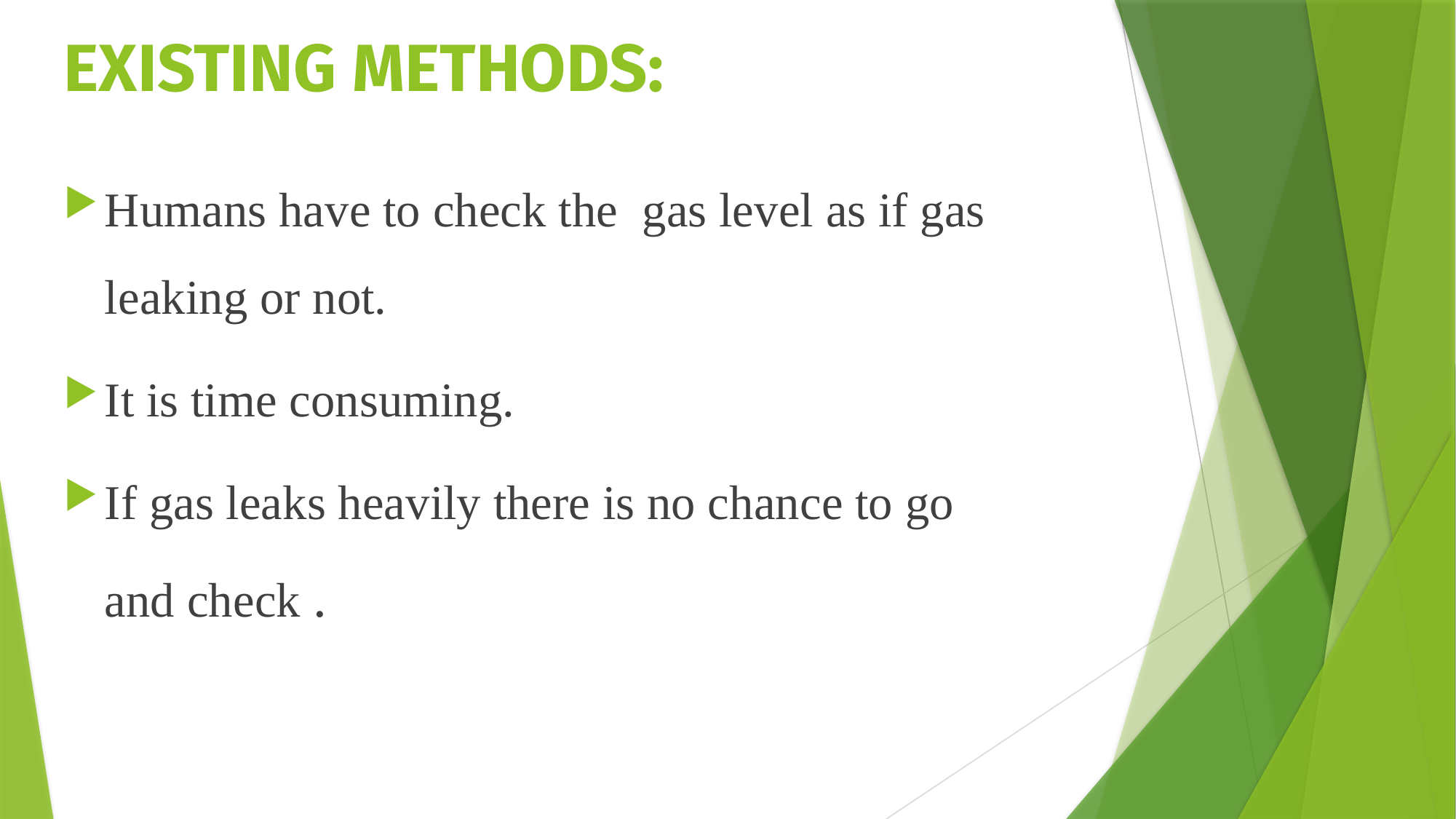

# EXISTING METHODS:
Humans have to check the  gas level as if gas leaking or not.
It is time consuming.
If gas leaks heavily there is no chance to go and check .